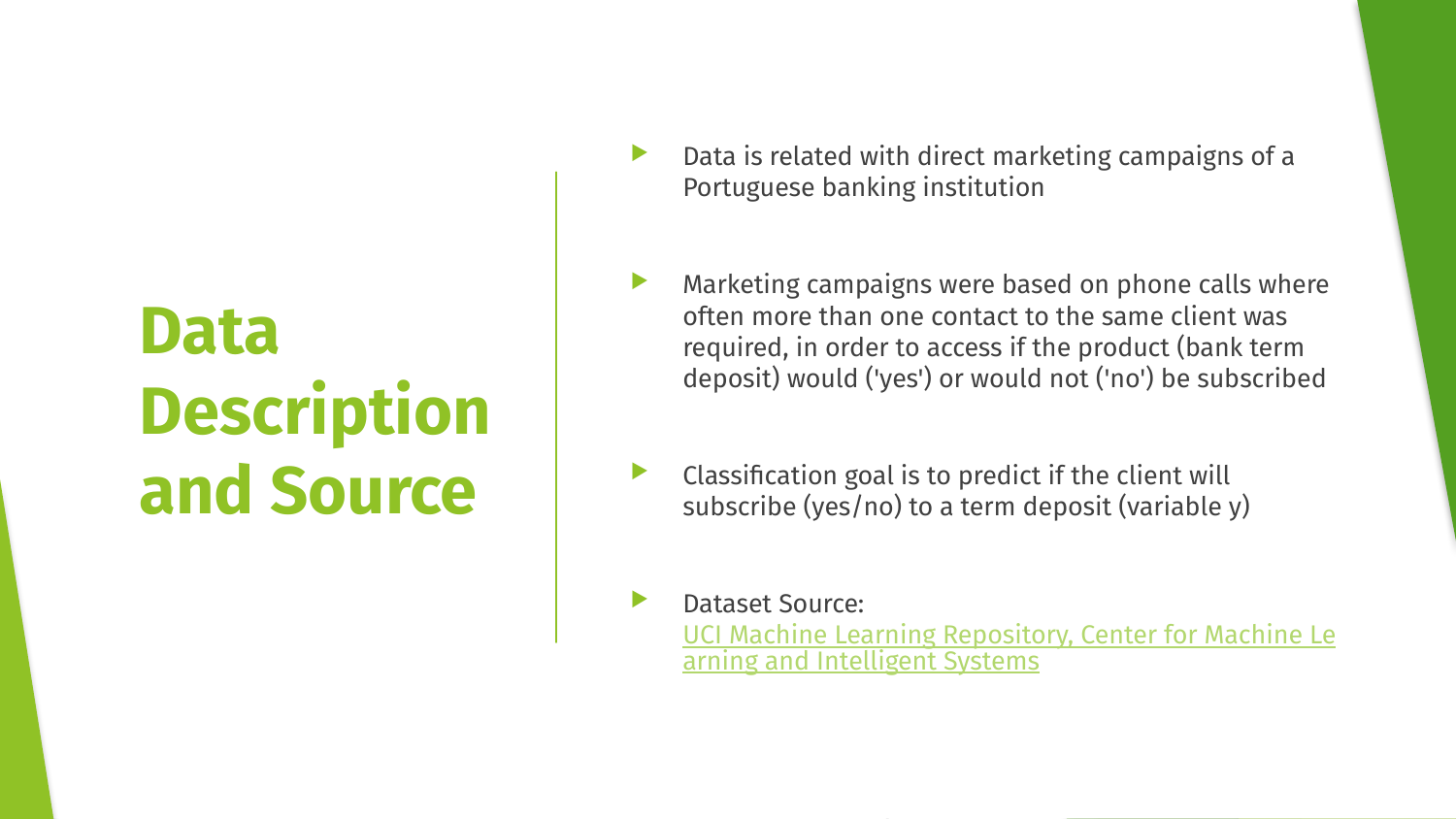

Data is related with direct marketing campaigns of a Portuguese banking institution

Marketing campaigns were based on phone calls where often more than one contact to the same client was required, in order to access if the product (bank term deposit) would ('yes') or would not ('no') be subscribed

Classification goal is to predict if the client will subscribe (yes/no) to a term deposit (variable y)

Dataset Source: UCI Machine Learning Repository, Center for Machine Learning and Intelligent Systems

# Data Description and Source